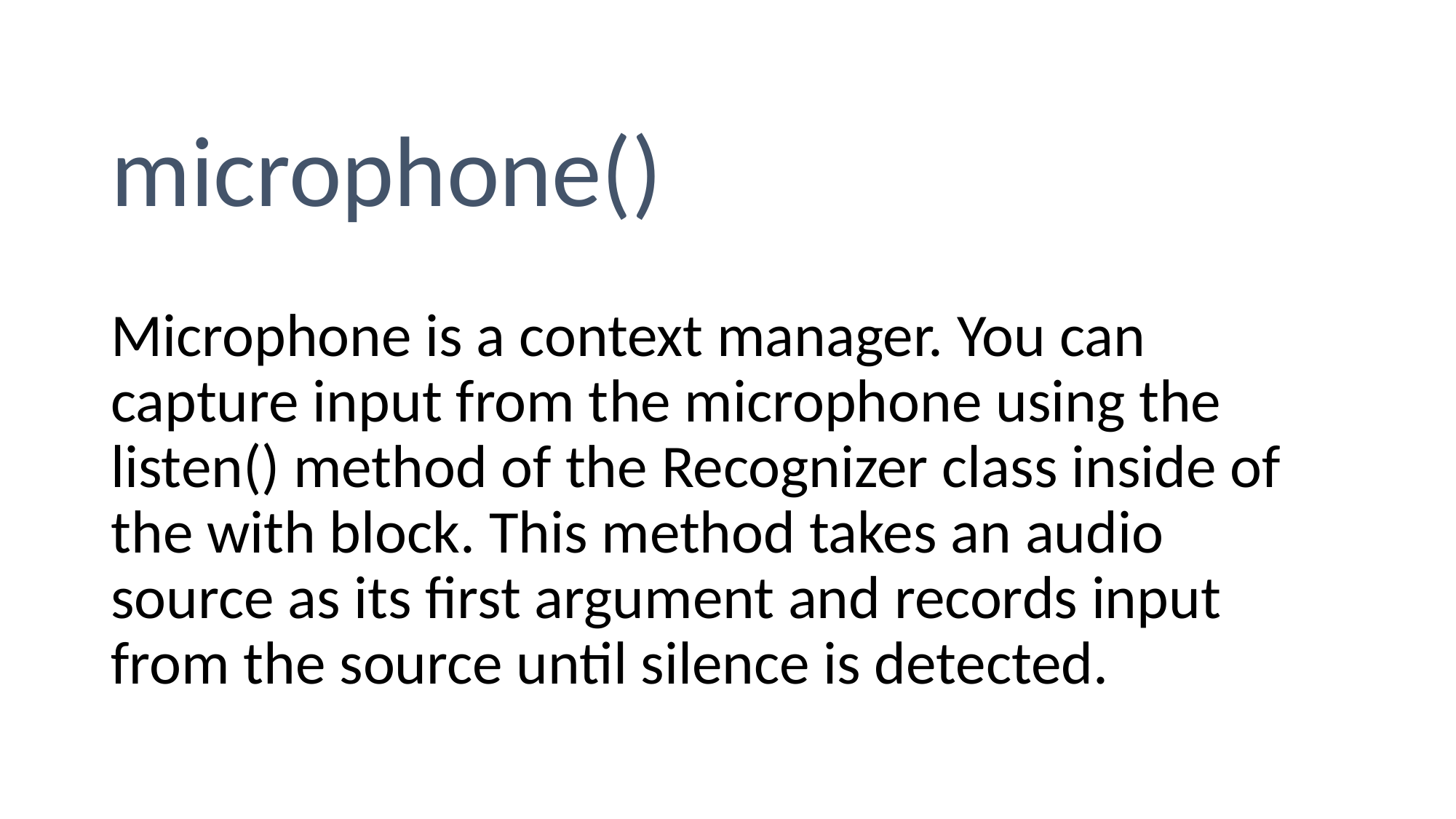

microphone()

Microphone is a context manager. You can capture input from the microphone using the listen() method of the Recognizer class inside of the with block. This method takes an audio source as its first argument and records input from the source until silence is detected.